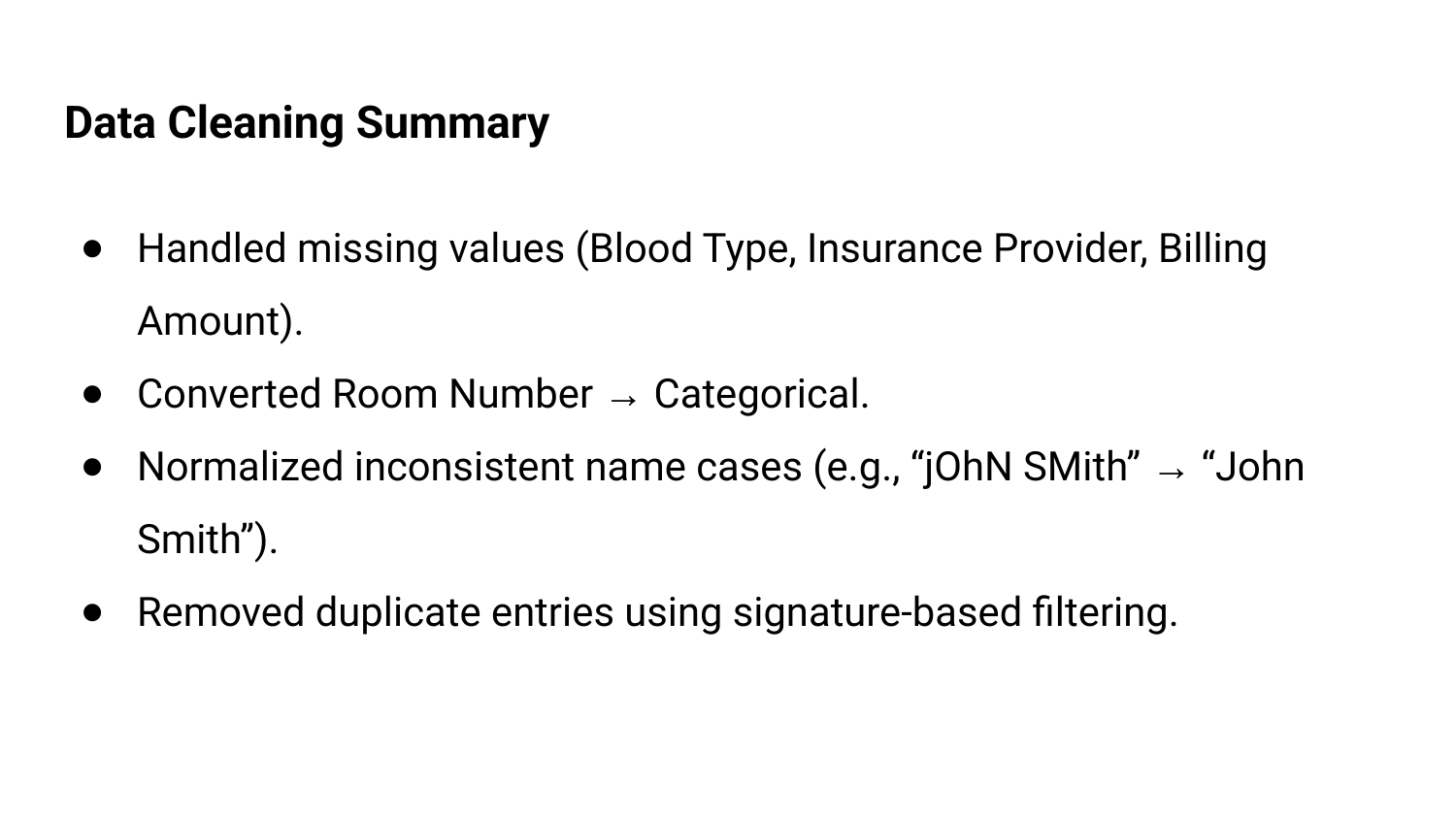

# Data Cleaning Summary
Handled missing values (Blood Type, Insurance Provider, Billing Amount).
Converted Room Number → Categorical.
Normalized inconsistent name cases (e.g., “jOhN SMith” → “John Smith”).
Removed duplicate entries using signature-based filtering.